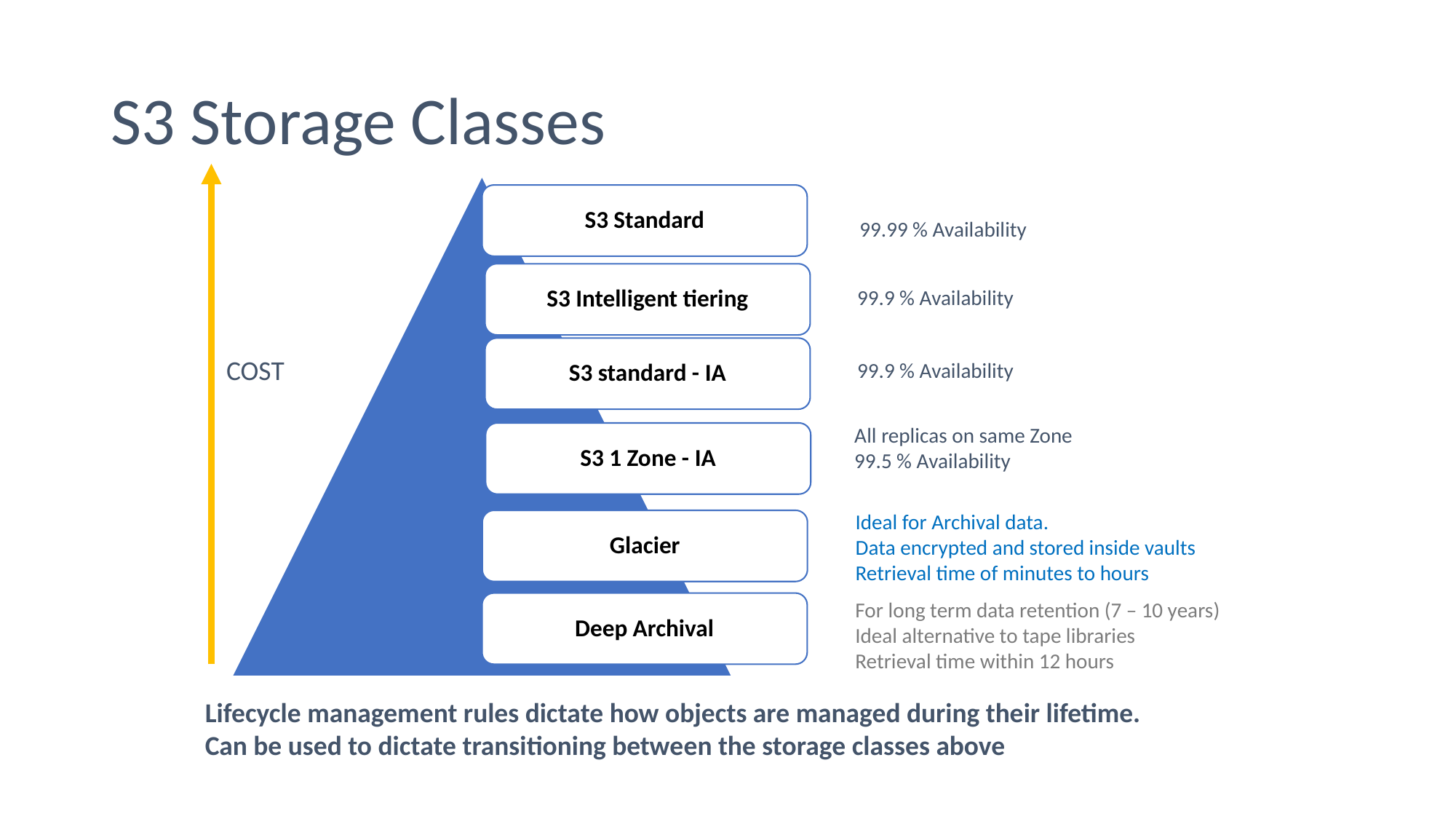

# S3 Storage Classes

S3 Standard
99.99 % Availability
S3 Intelligent tiering
99.9 % Availability
S3 standard - IA
COST
99.9 % Availability
All replicas on same Zone
99.5 % Availability
S3 1 Zone - IA
Ideal for Archival data.
Data encrypted and stored inside vaults
Retrieval time of minutes to hours
Glacier
For long term data retention (7 – 10 years)
Ideal alternative to tape libraries
Retrieval time within 12 hours
Deep Archival
Lifecycle management rules dictate how objects are managed during their lifetime.
Can be used to dictate transitioning between the storage classes above